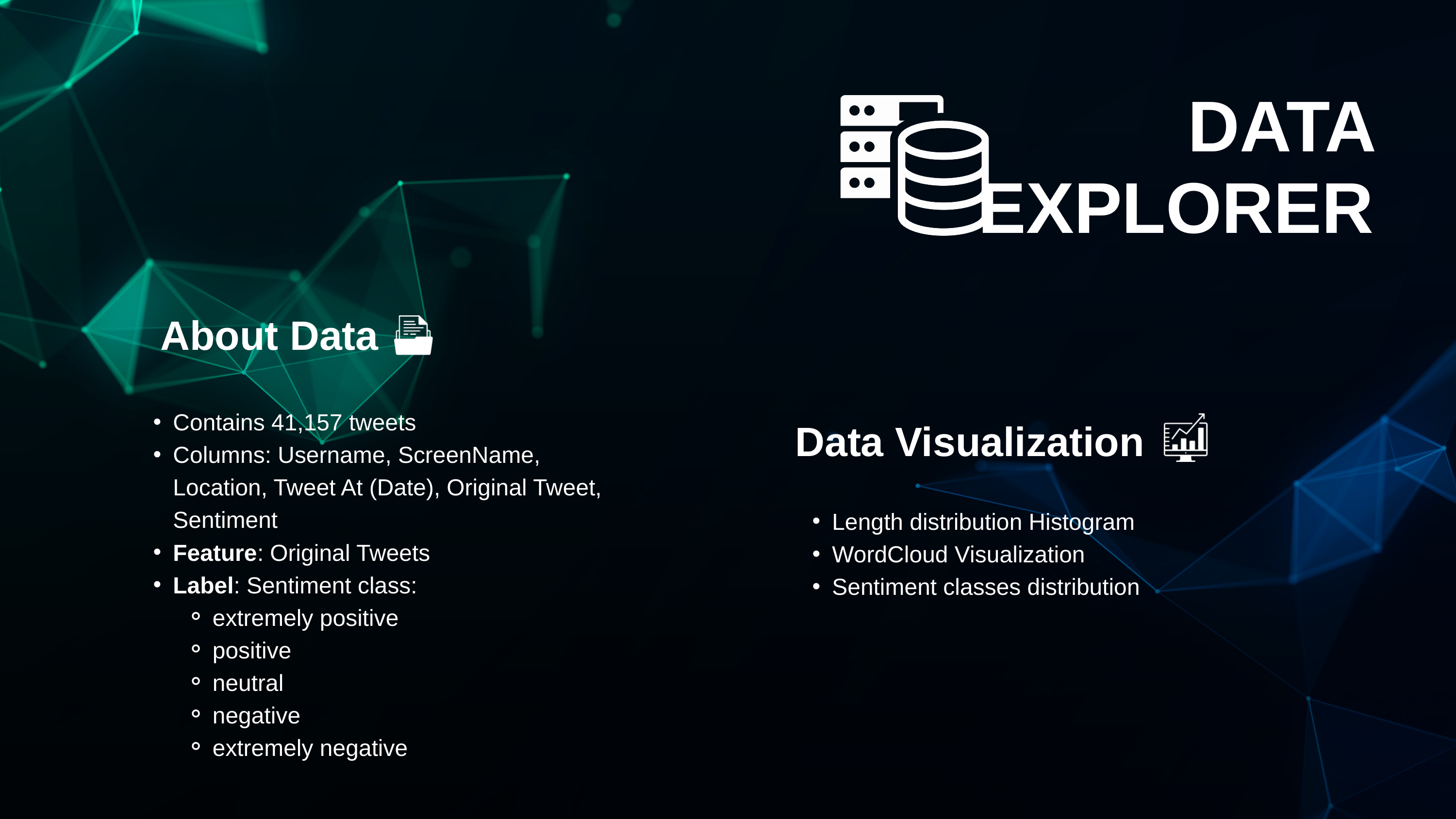

DATA EXPLORER

About Data

Contains 41,157 tweets
Columns: Username, ScreenName, Location, Tweet At (Date), Original Tweet, Sentiment
Feature: Original Tweets
Label: Sentiment class:
extremely positive
positive
neutral
negative
extremely negative
Data Visualization

Length distribution Histogram
WordCloud Visualization
Sentiment classes distribution